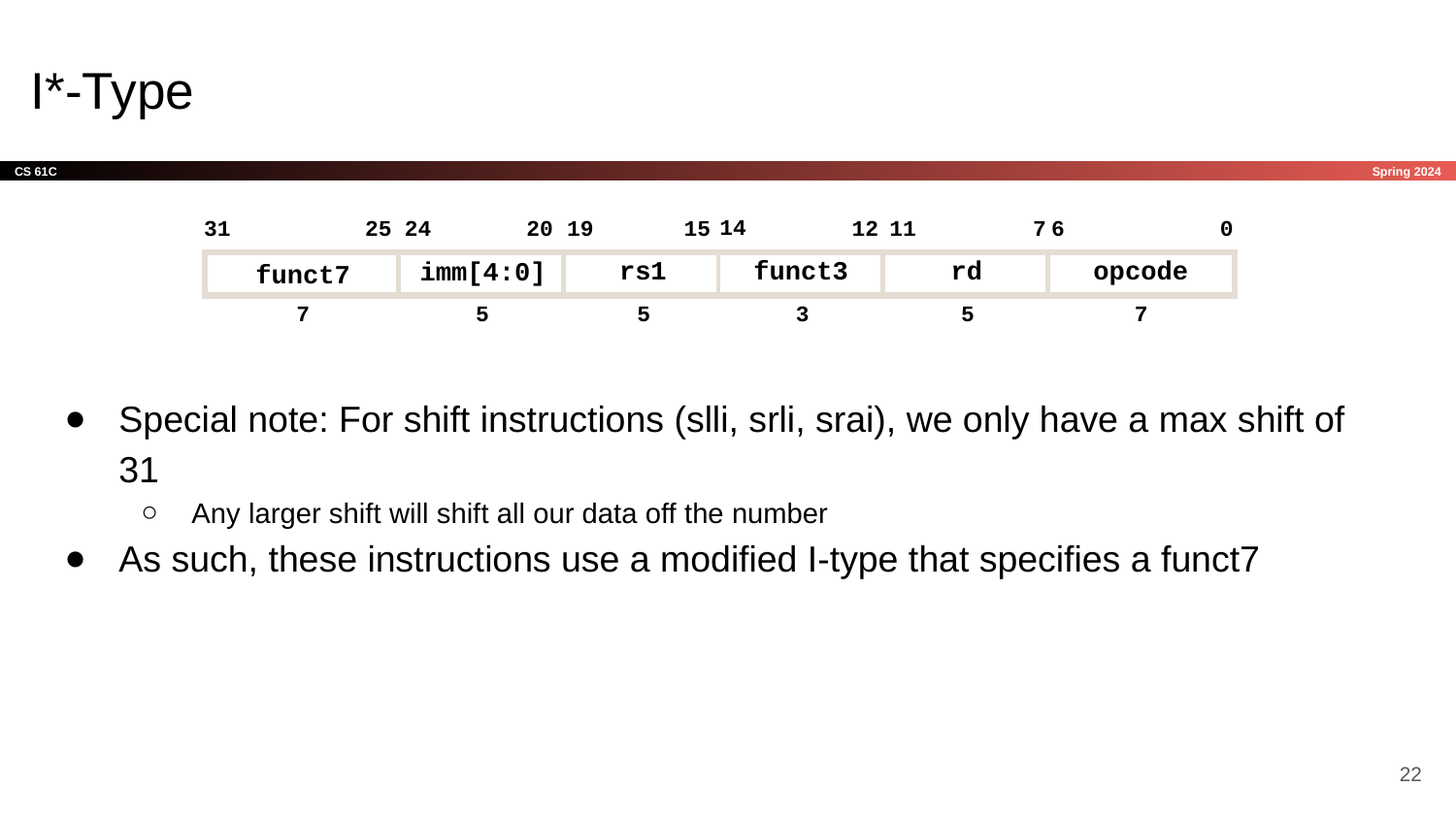

# I*-Type
14
19
31
25
24
20
15
12
11
7
6
0
rs1
funct3
rd
opcode
imm[4:0]
funct7

7
5
5
3
5
7
Special note: For shift instructions (slli, srli, srai), we only have a max shift of 31
Any larger shift will shift all our data off the number
As such, these instructions use a modified I-type that specifies a funct7
22